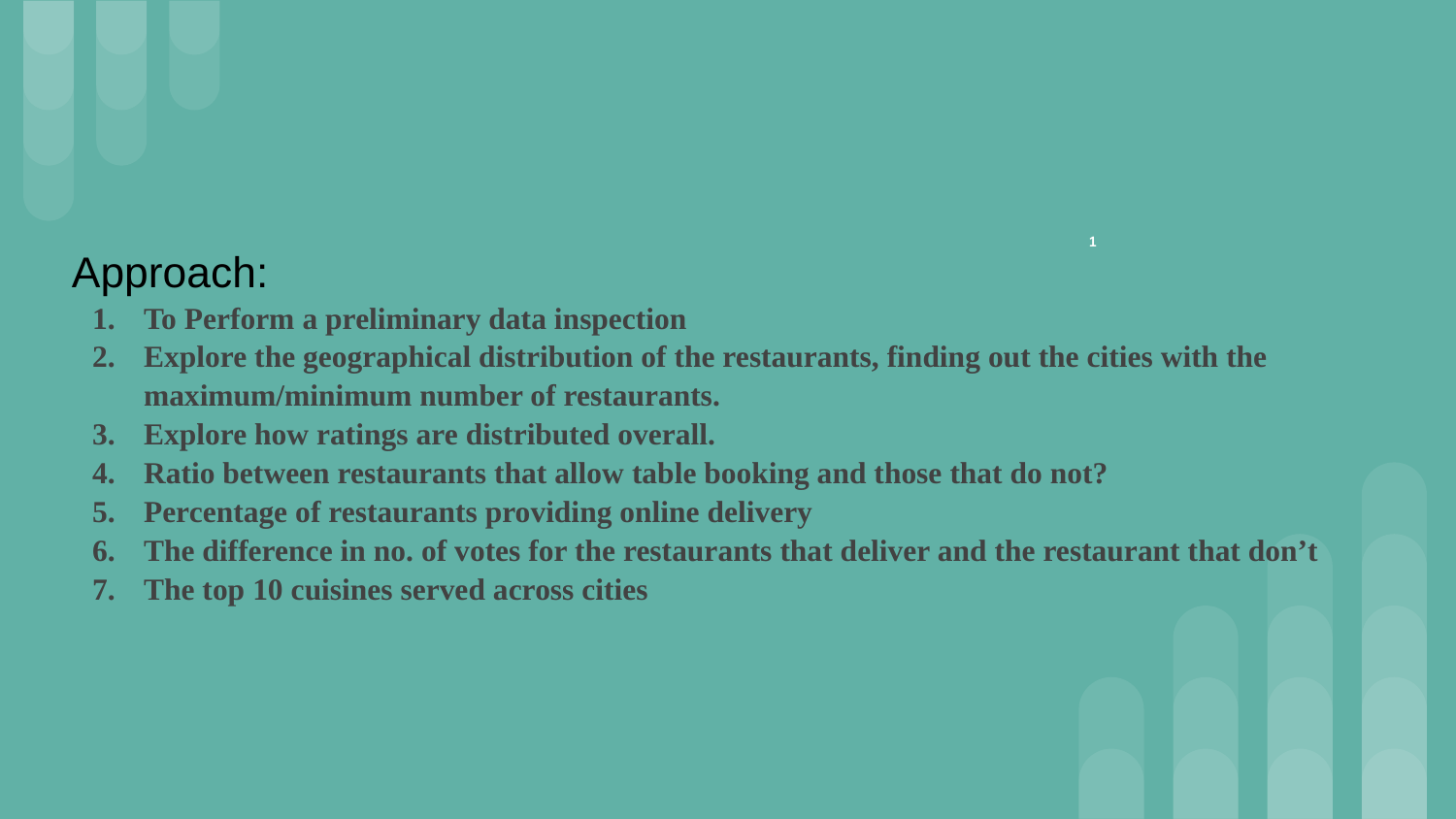

# Approach:
To Perform a preliminary data inspection
Explore the geographical distribution of the restaurants, finding out the cities with the maximum/minimum number of restaurants.
Explore how ratings are distributed overall.
Ratio between restaurants that allow table booking and those that do not?
Percentage of restaurants providing online delivery
The difference in no. of votes for the restaurants that deliver and the restaurant that don’t
The top 10 cuisines served across cities
1